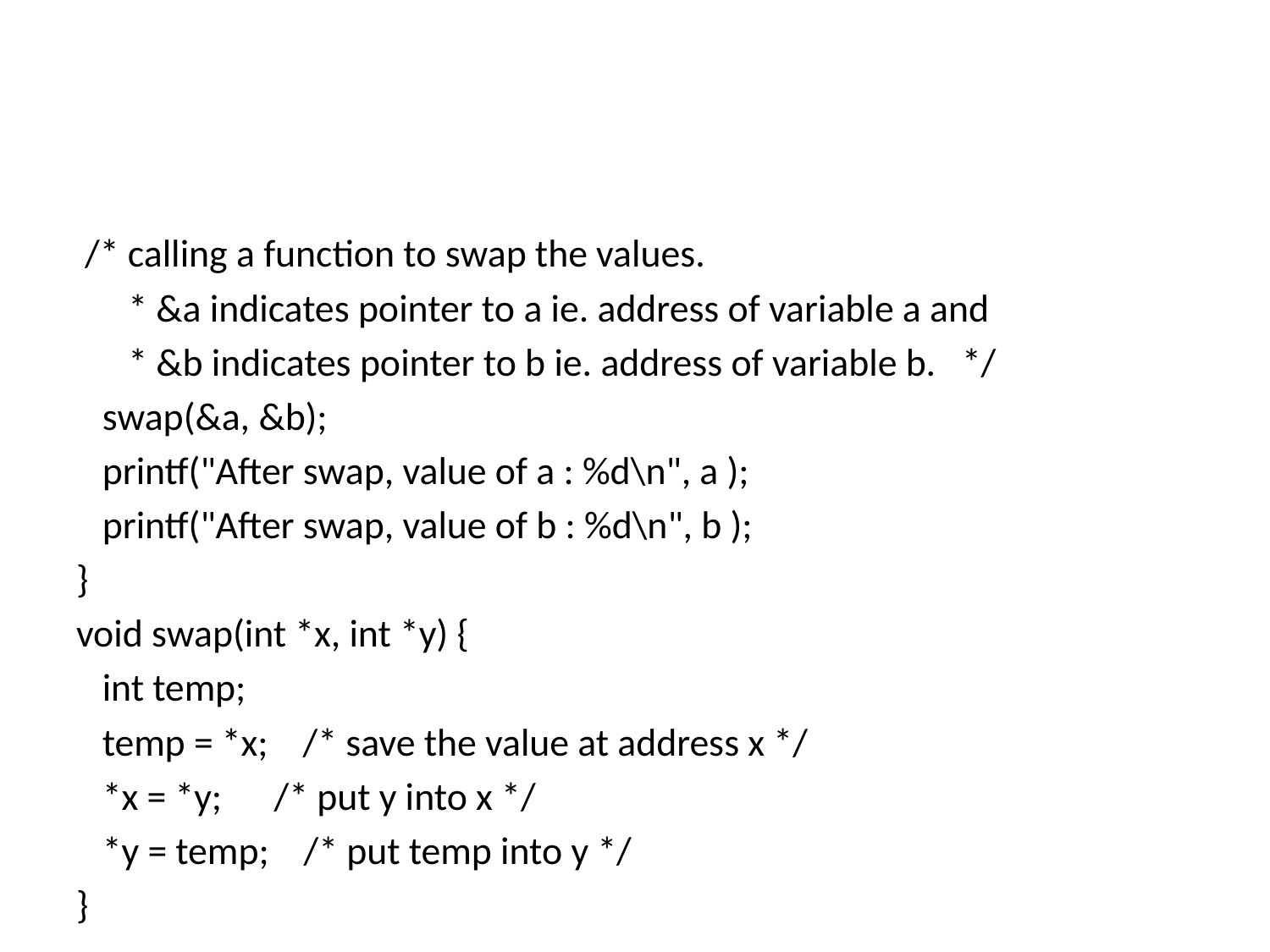

#
 /* calling a function to swap the values.
      * &a indicates pointer to a ie. address of variable a and
      * &b indicates pointer to b ie. address of variable b.   */
   swap(&a, &b);
   printf("After swap, value of a : %d\n", a );
   printf("After swap, value of b : %d\n", b );
}
void swap(int *x, int *y) {
   int temp;
   temp = *x;    /* save the value at address x */
   *x = *y;      /* put y into x */
   *y = temp;    /* put temp into y */
}